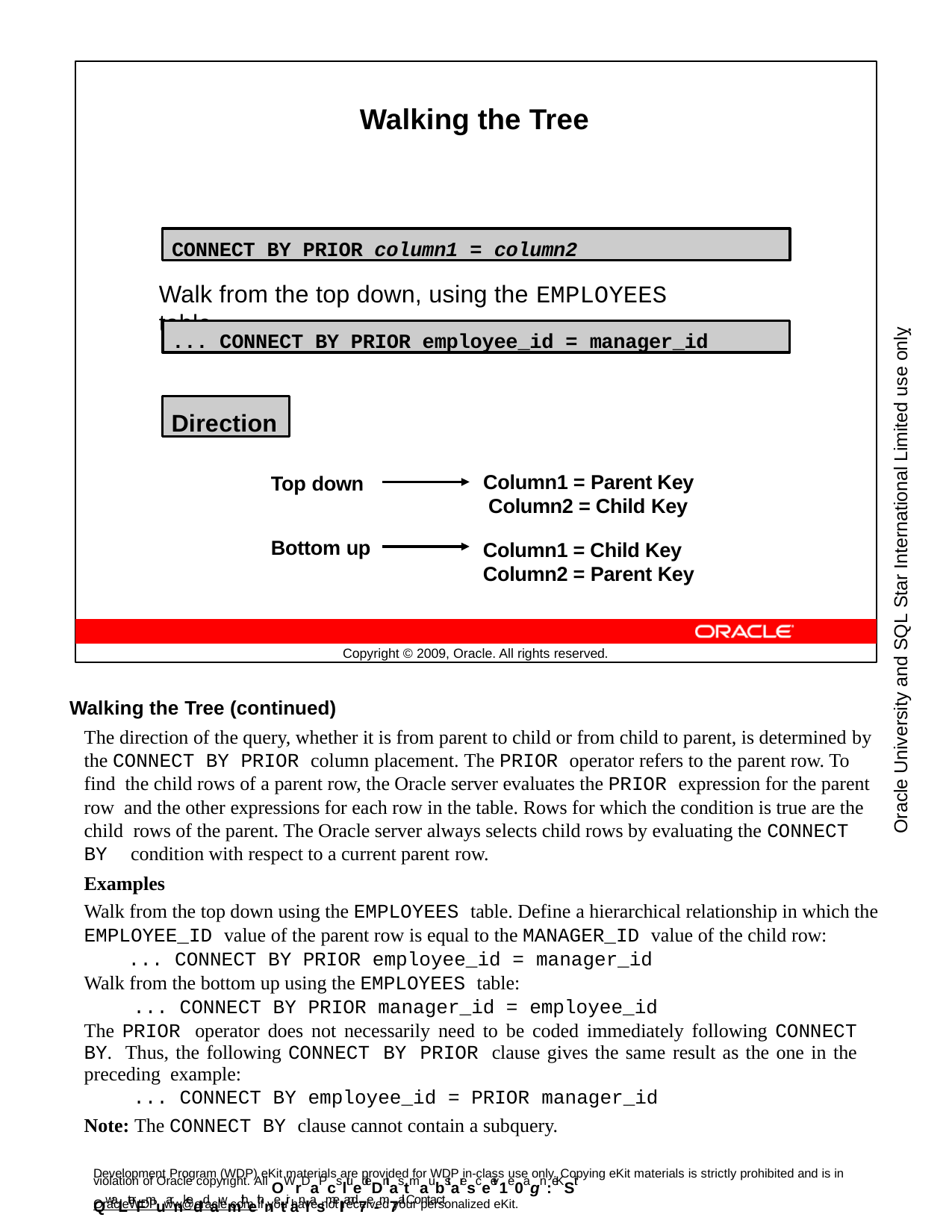

Walking the Tree
CONNECT BY PRIOR column1 = column2
Walk from the top down, using the EMPLOYEES table.
Oracle University and SQL Star International Limited use onlyฺ
... CONNECT BY PRIOR employee_id = manager_id
Direction
Column1 = Parent Key  Column2 = Child Key
Top down

Bottom up
Column1 = Child Key  Column2 = Parent Key
Copyright © 2009, Oracle. All rights reserved.

Walking the Tree (continued)
The direction of the query, whether it is from parent to child or from child to parent, is determined by  the CONNECT BY PRIOR column placement. The PRIOR operator refers to the parent row. To find  the child rows of a parent row, the Oracle server evaluates the PRIOR expression for the parent row  and the other expressions for each row in the table. Rows for which the condition is true are the child  rows of the parent. The Oracle server always selects child rows by evaluating the CONNECT BY  condition with respect to a current parent row.
Examples
Walk from the top down using the EMPLOYEES table. Define a hierarchical relationship in which the
EMPLOYEE_ID value of the parent row is equal to the MANAGER_ID value of the child row:
... CONNECT BY PRIOR employee_id = manager_id
Walk from the bottom up using the EMPLOYEES table:
... CONNECT BY PRIOR manager_id = employee_id
The PRIOR operator does not necessarily need to be coded immediately following CONNECT BY.  Thus, the following CONNECT BY PRIOR clause gives the same result as the one in the preceding  example:
... CONNECT BY employee_id = PRIOR manager_id
Note: The CONNECT BY clause cannot contain a subquery.
Development Program (WDP) eKit materials are provided for WDP in-class use only. Copying eKit materials is strictly prohibited and is in
violation of Oracle copyright. All OWrDaPcsltuedeDntas tmaubstaresceeiv1e0agn :eKSit QwaLterFmuarnkeddawmithethnetiranlasmeIIand7e-m7ail.  Contact
OracleWDP_ww@oracle.com if you have not received your personalized eKit.